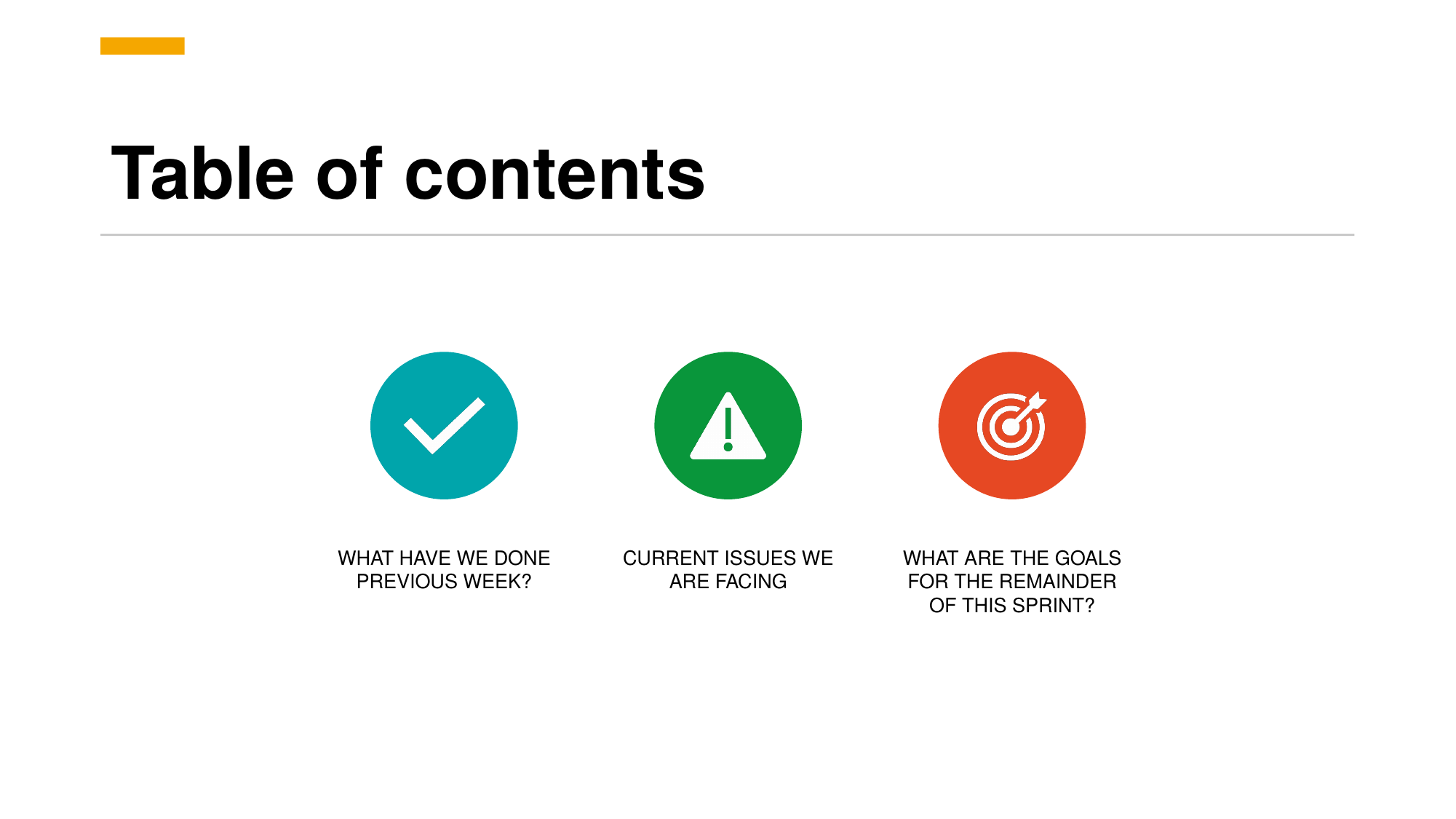

# Table of contents

What have we done previous week?
Current issues we are facing
What are the goals for the remainder of this sprint?
2